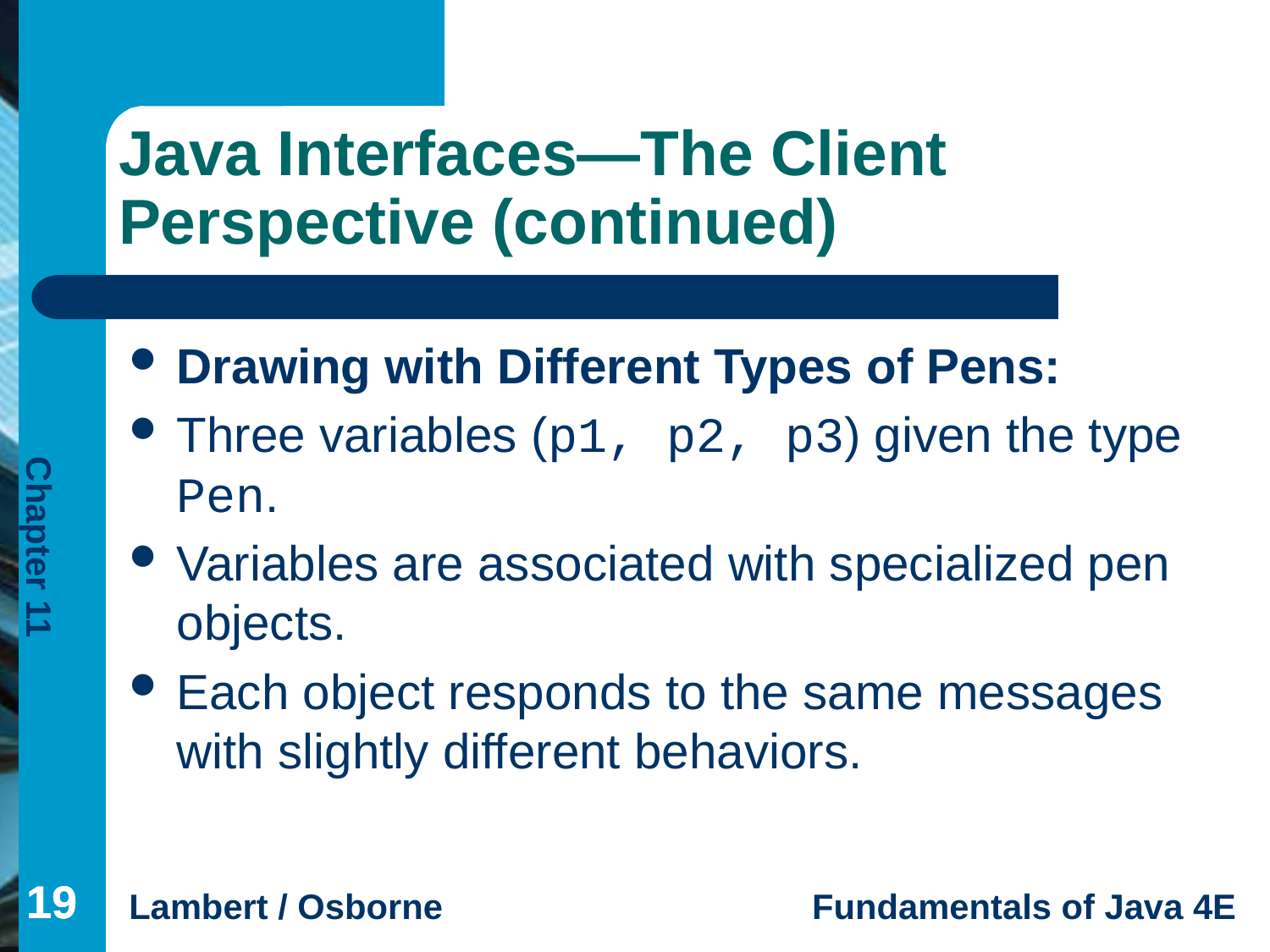

# Java Interfaces—The Client Perspective (continued)
Drawing with Different Types of Pens:
Three variables (p1, p2, p3) given the type Pen.
Variables are associated with specialized pen objects.
Each object responds to the same messages with slightly different behaviors.
19
19
19